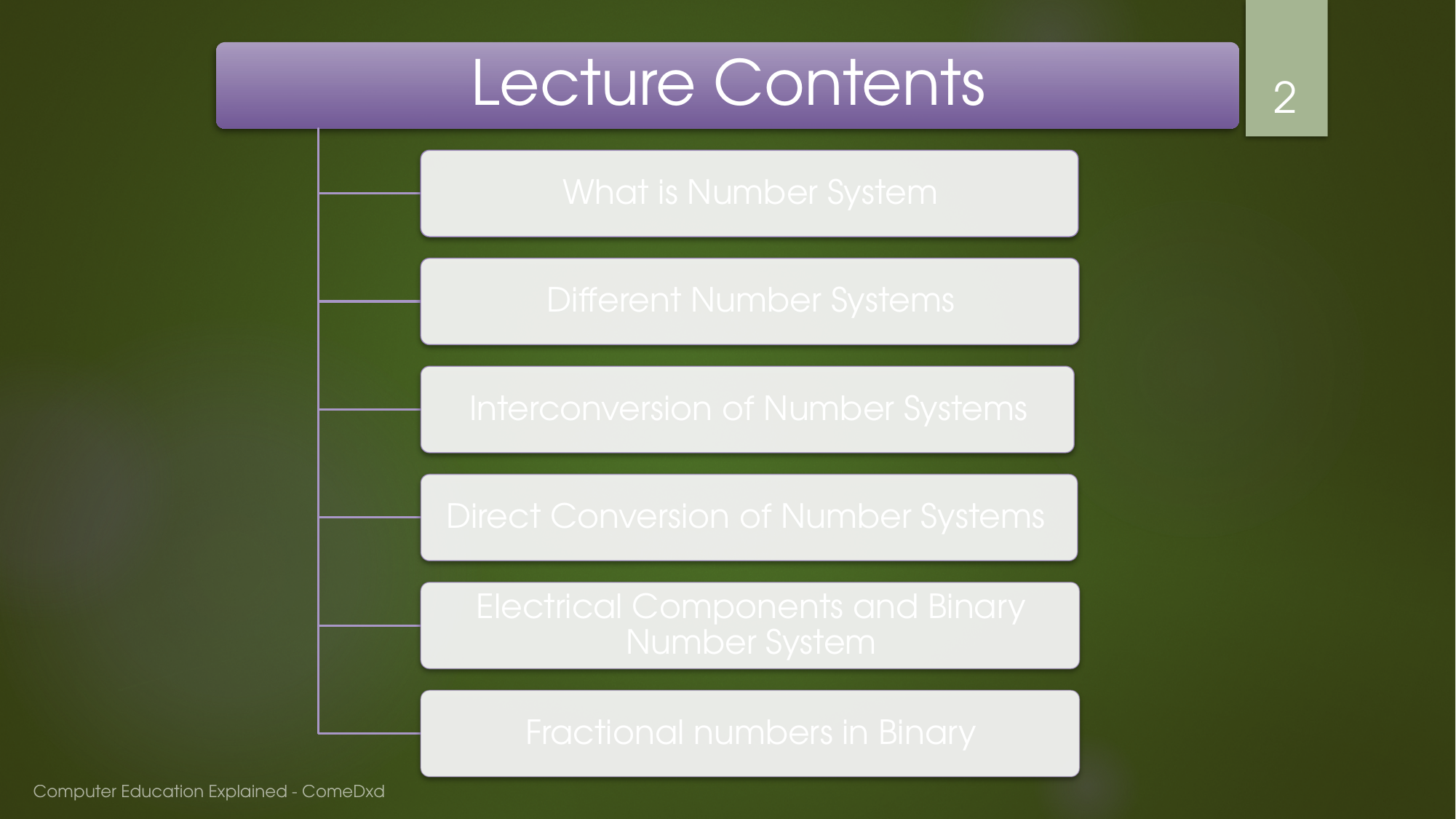

2
Lecture Contents
What is Number System
Different Number Systems
Interconversion of Number Systems
Direct Conversion of Number Systems
Electrical Components and Binary Number System
Fractional numbers in Binary
Computer Education Explained - ComeDxd